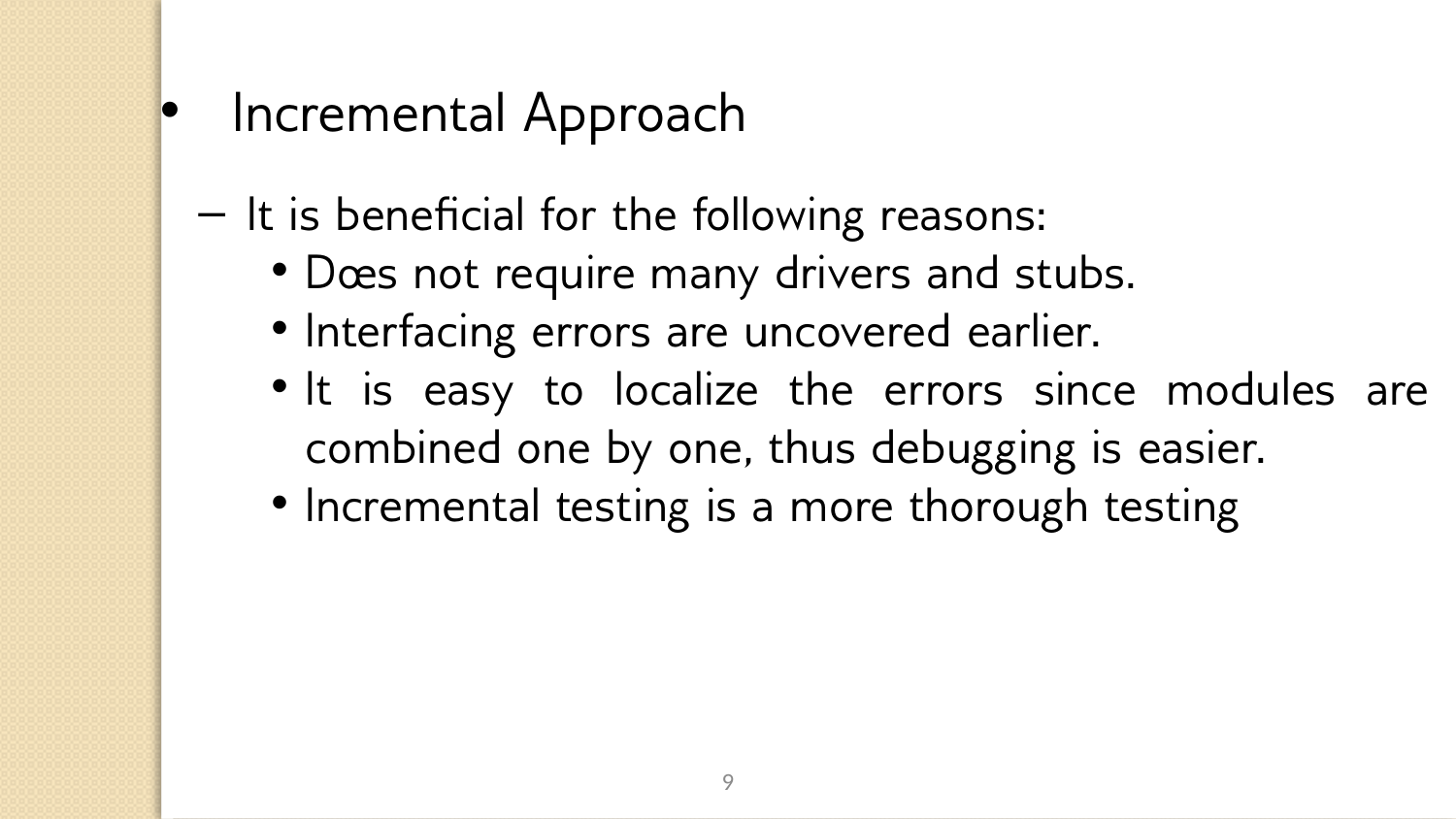

Incremental Approach

 It is beneficial for the following reasons:
Does not require many drivers and stubs.
Interfacing errors are uncovered earlier.
It is easy to localize the errors since modules are combined one by one, thus debugging is easier.
Incremental testing is a more thorough testing

9